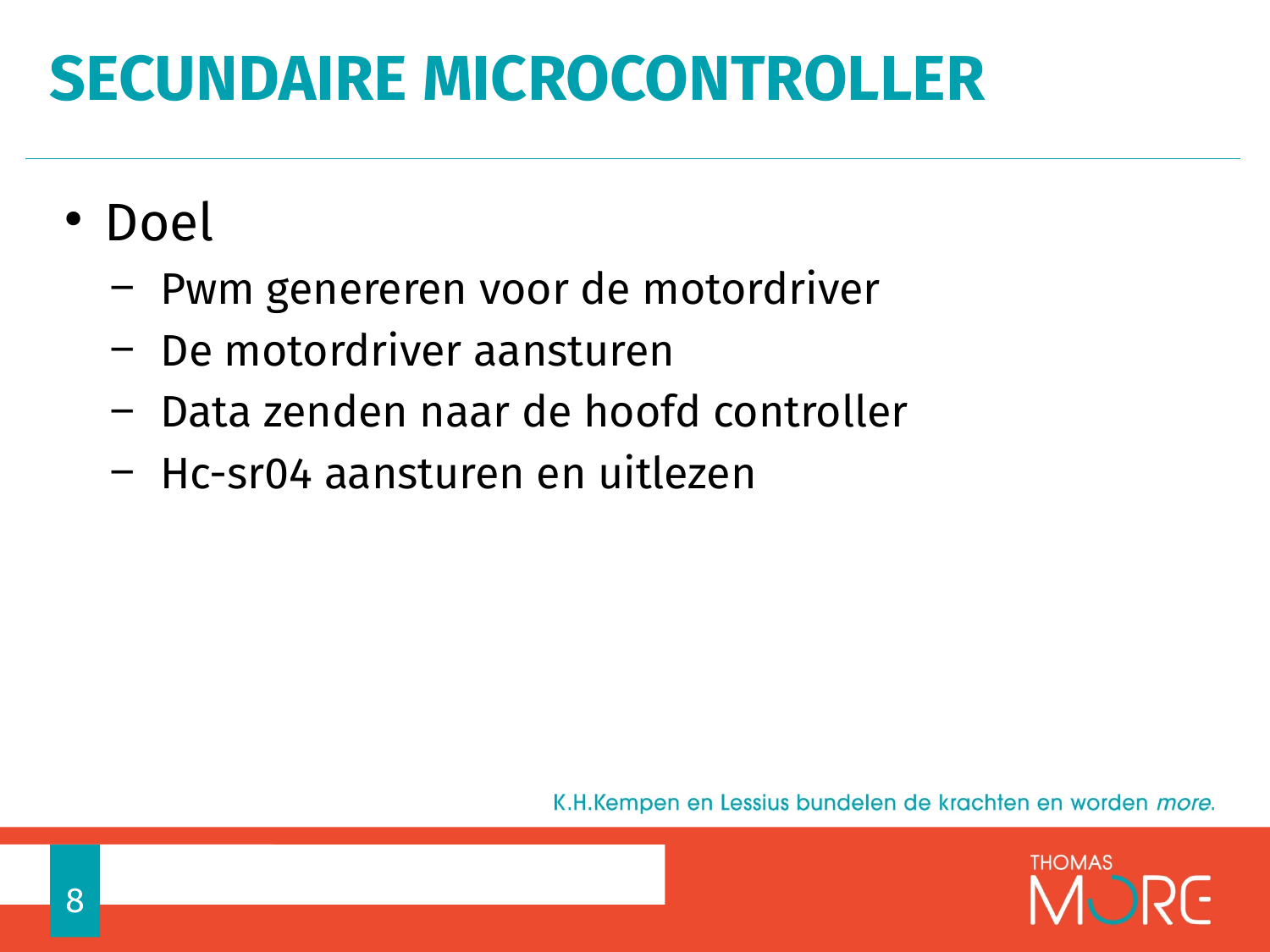

# Secundaire microcontroller
Doel
Pwm genereren voor de motordriver
De motordriver aansturen
Data zenden naar de hoofd controller
Hc-sr04 aansturen en uitlezen

8